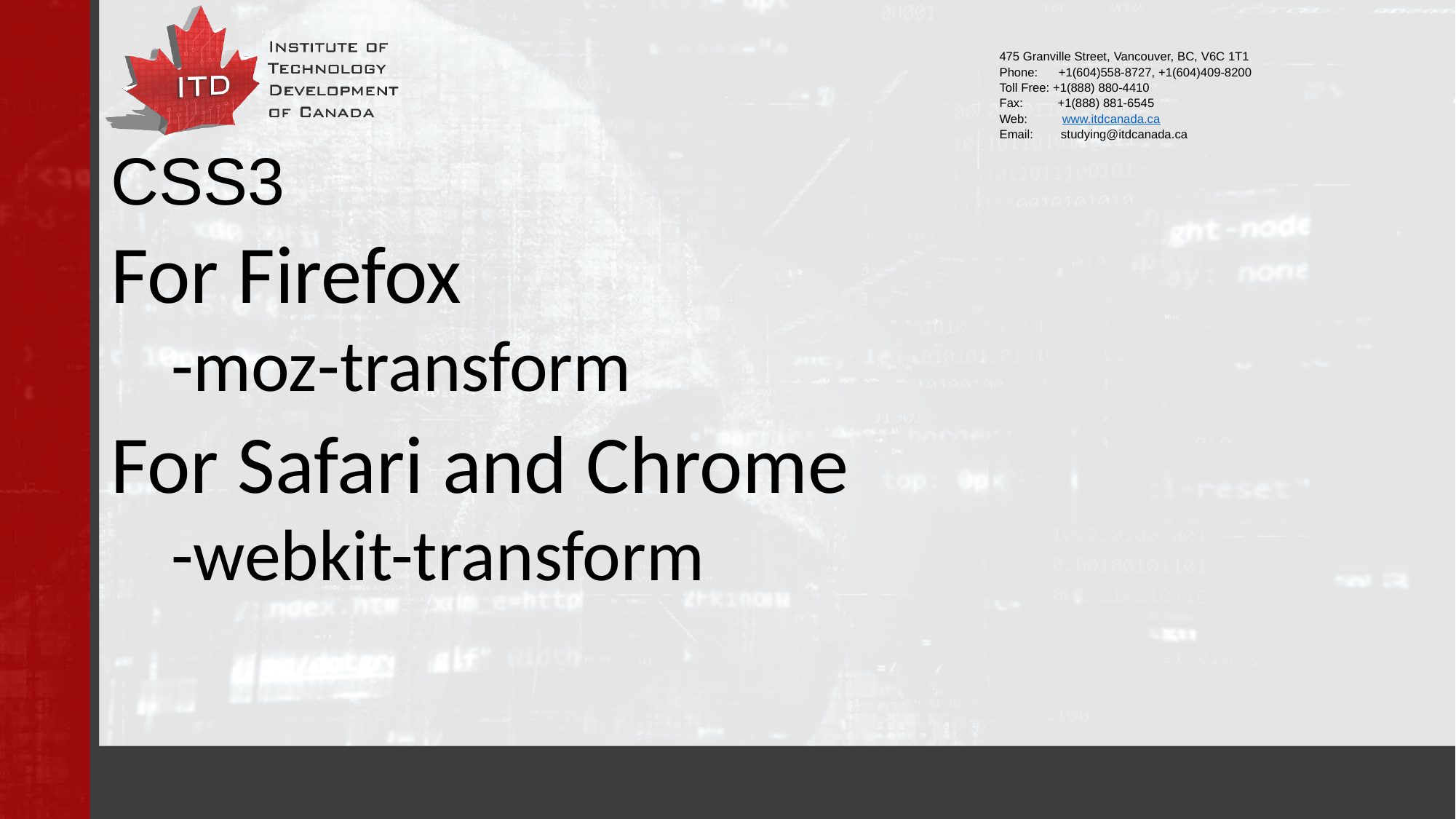

# CSS3
For Firefox
-moz-transform
For Safari and Chrome
-webkit-transform